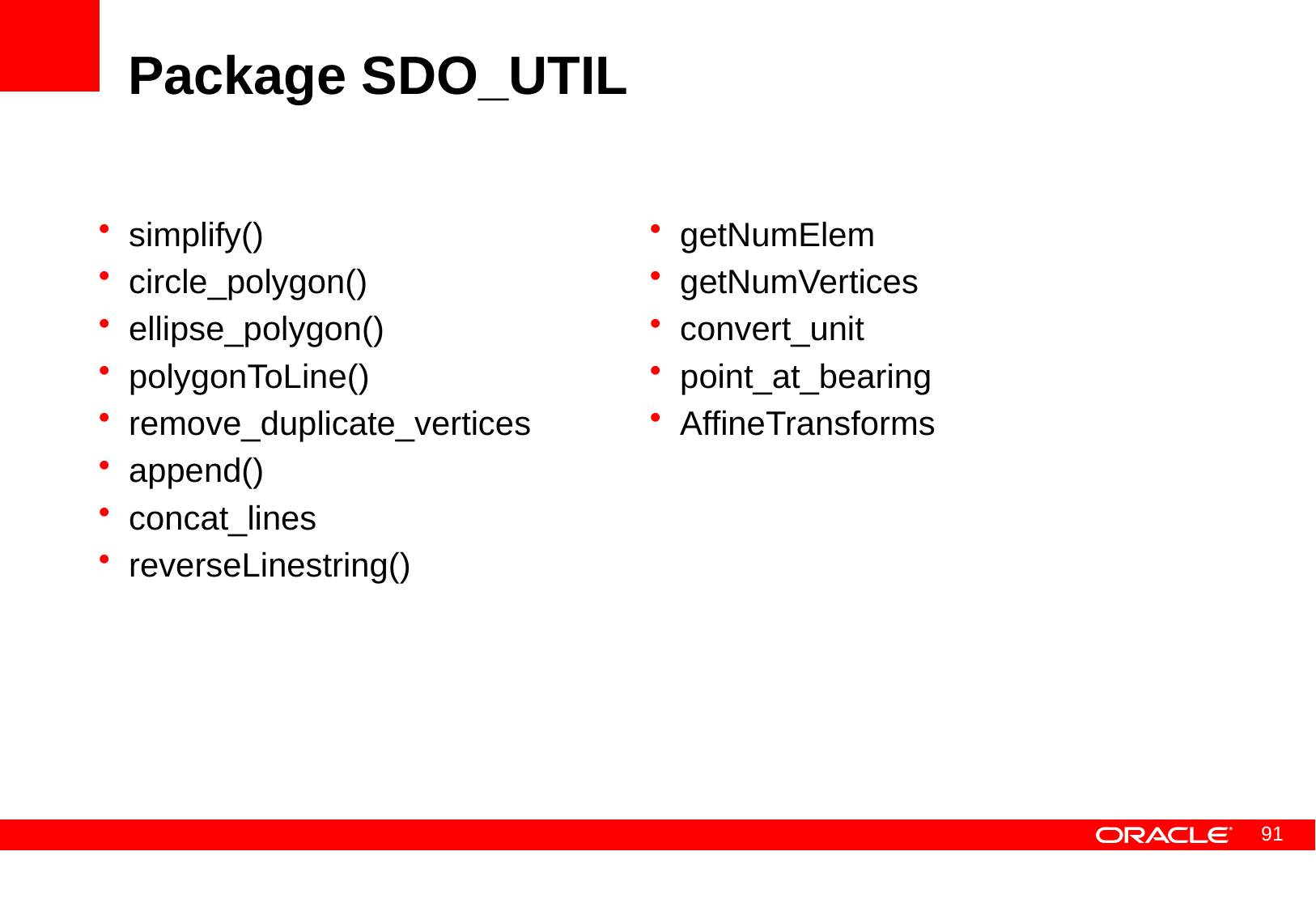

# Package SDO_UTIL
simplify()
circle_polygon()
ellipse_polygon()
polygonToLine()
remove_duplicate_vertices
append()
concat_lines
reverseLinestring()
getNumElem
getNumVertices
convert_unit
point_at_bearing
AffineTransforms